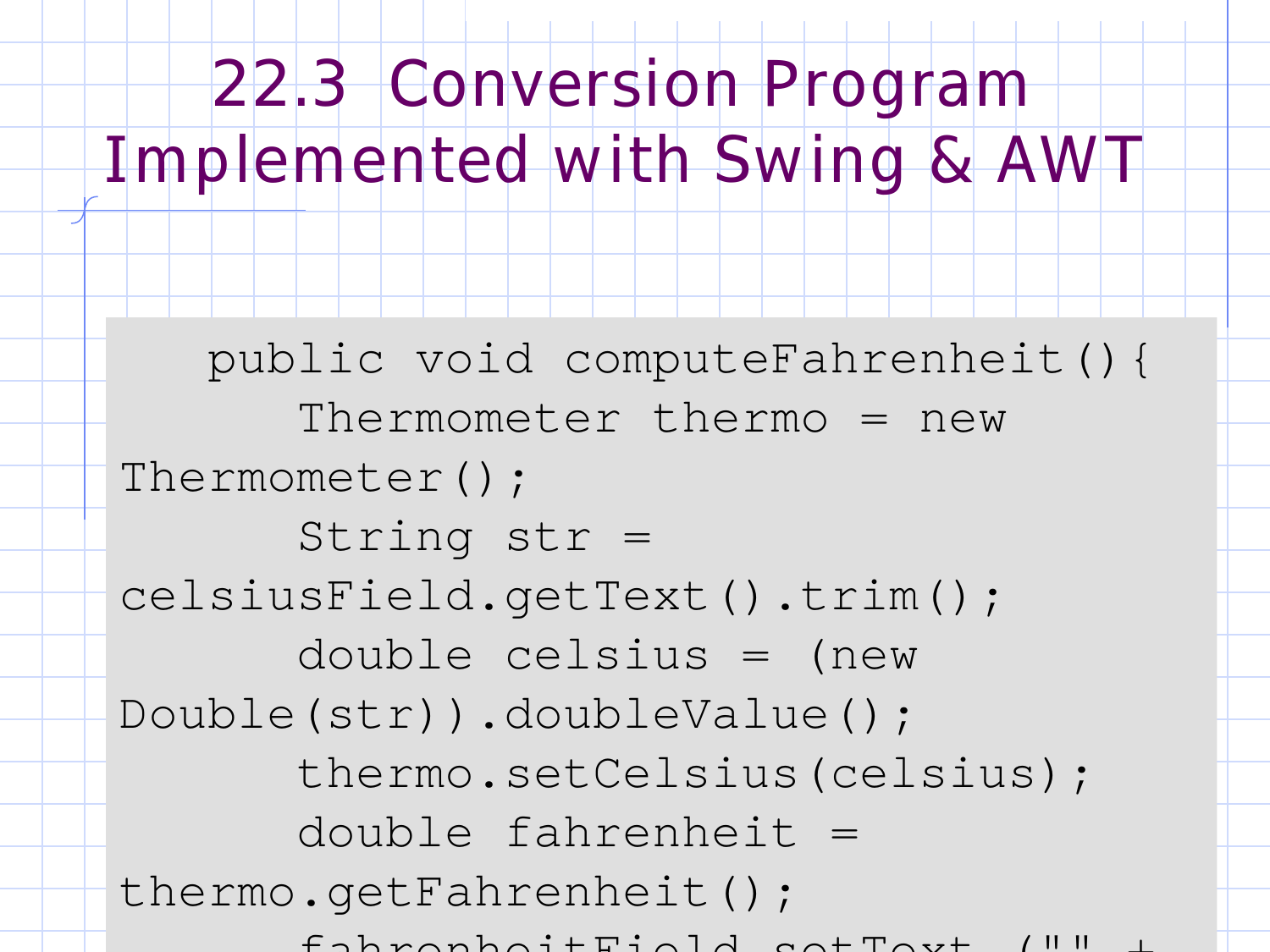

# 22.3  Conversion Program Implemented with Swing & AWT
   public void computeFahrenheit(){
      Thermometer thermo = new Thermometer();
      String str = celsiusField.getText().trim();
      double celsius = (new Double(str)).doubleValue();
      thermo.setCelsius(celsius);
      double fahrenheit = thermo.getFahrenheit();
      fahrenheitField.setText ("" + fahrenheit);
   }